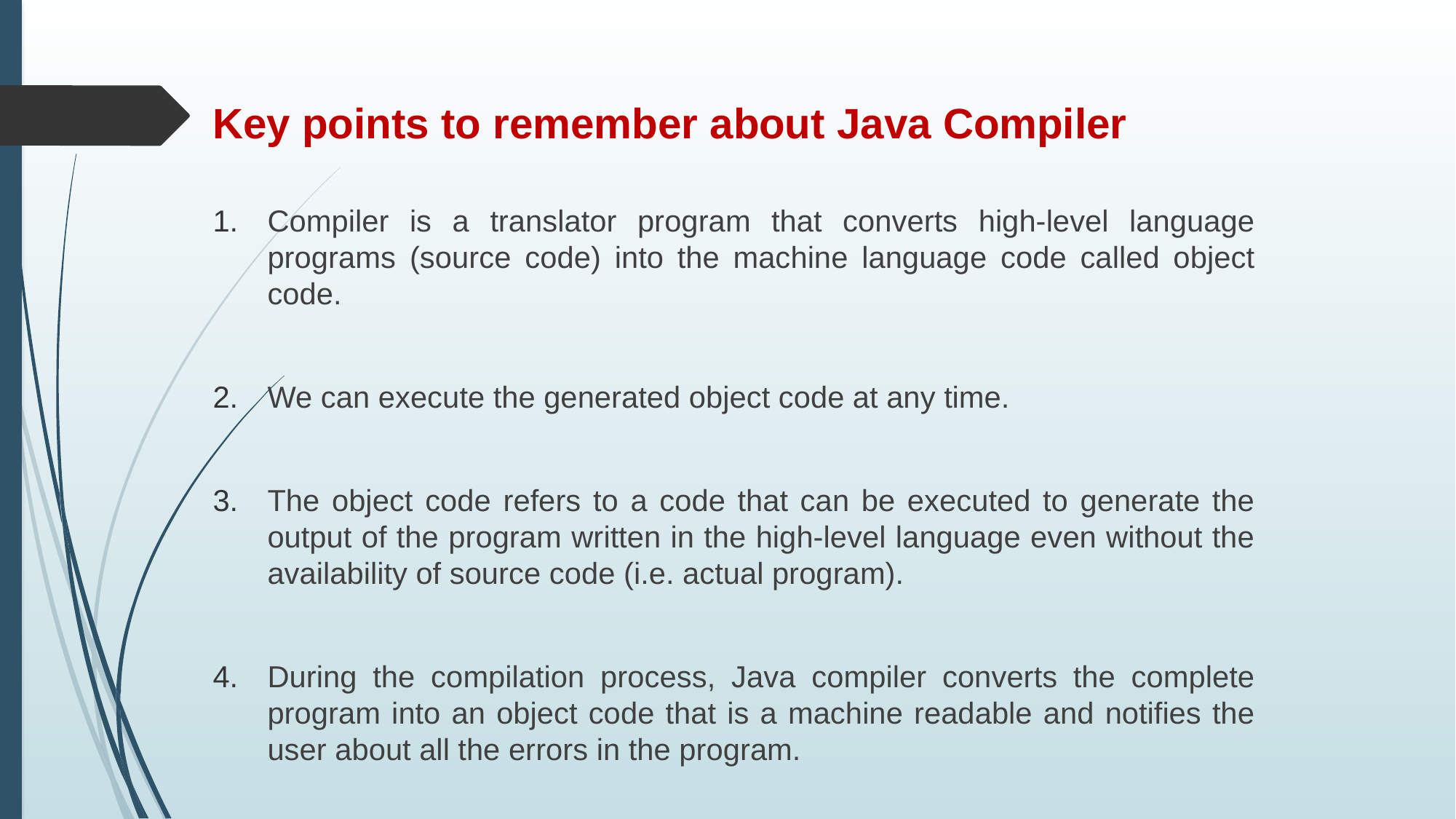

# Key points to remember about Java Compiler
Compiler is a translator program that converts high-level language programs (source code) into the machine language code called object code.

We can execute the generated object code at any time.

The object code refers to a code that can be executed to generate the output of the program written in the high-level language even without the availability of source code (i.e. actual program).

During the compilation process, Java compiler converts the complete program into an object code that is a machine readable and notifies the user about all the errors in the program.